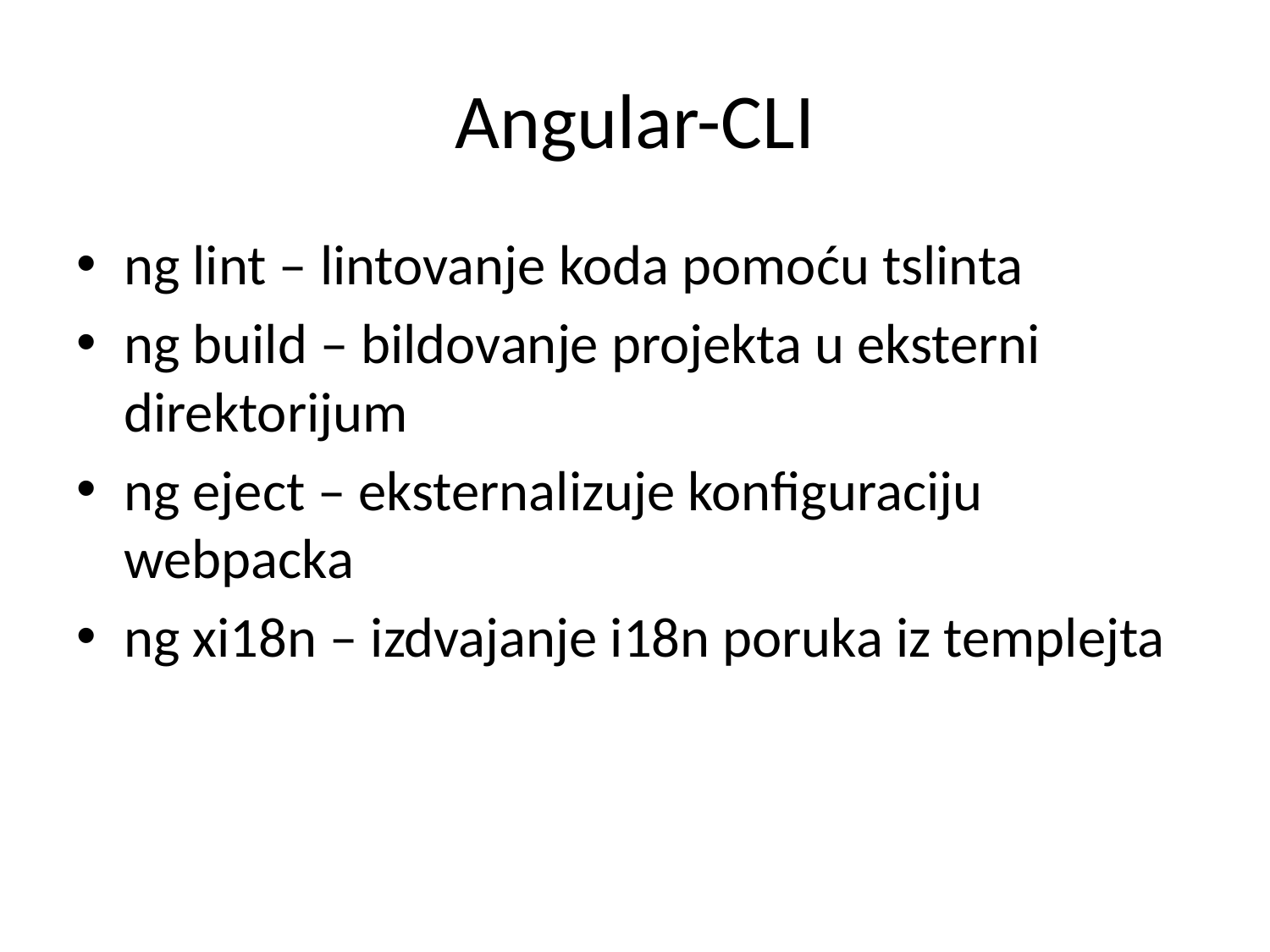

# Angular-CLI
ng lint – lintovanje koda pomoću tslinta
ng build – bildovanje projekta u eksterni direktorijum
ng eject – eksternalizuje konfiguraciju webpacka
ng xi18n – izdvajanje i18n poruka iz templejta